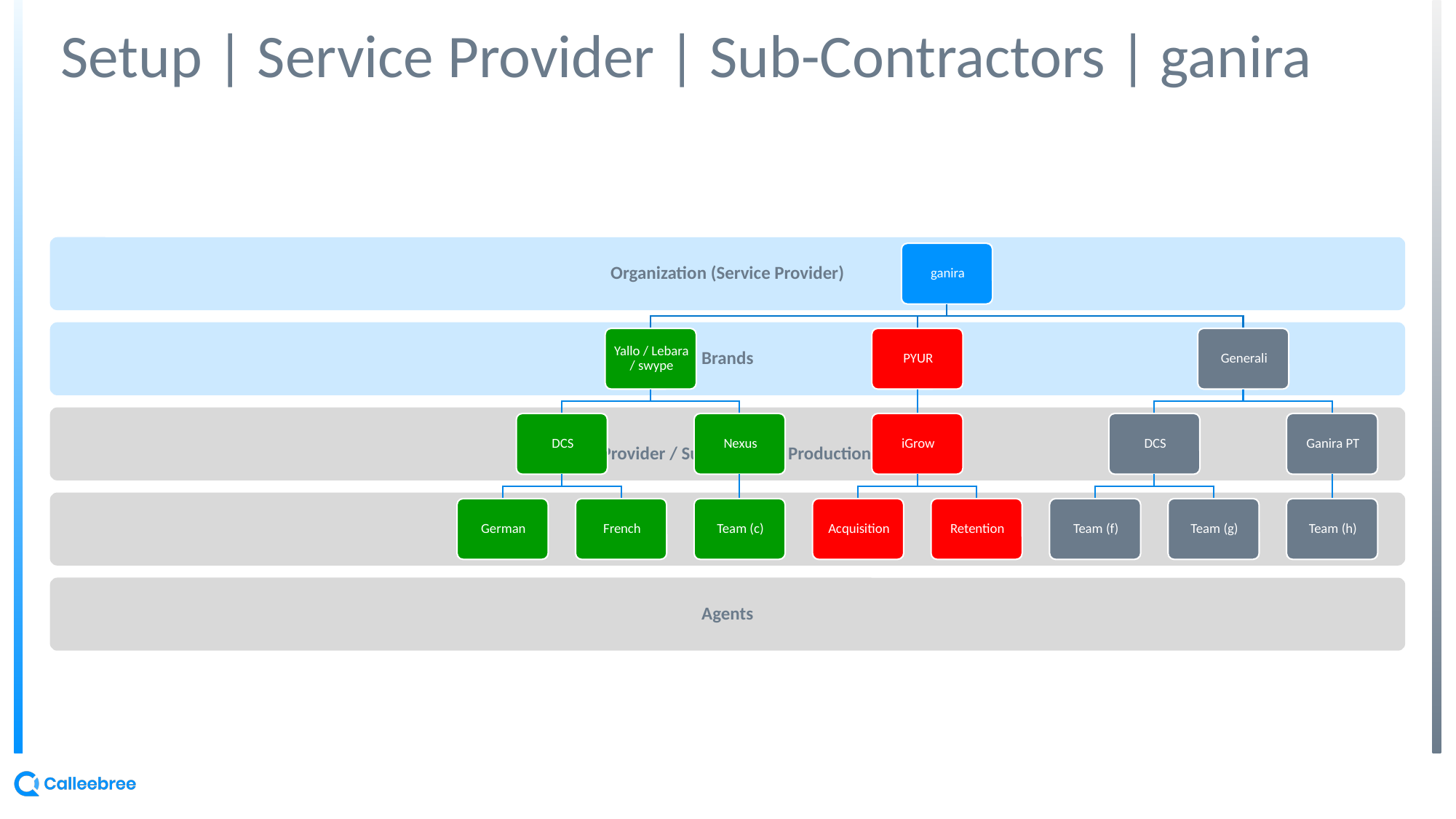

# Setup | Service Provider | Sub-Contractors | ganira

Agents
Teams
Sites
(Service Provider / Subsidiaries / Production Sites)
Brands
Organization (Service Provider)
ganira
Yallo / Lebara / swype
DCS
German
French
Nexus
Team (c)
PYUR
iGrow
Acquisition
Retention
Generali
DCS
Team (f)
Team (g)
Ganira PT
Team (h)